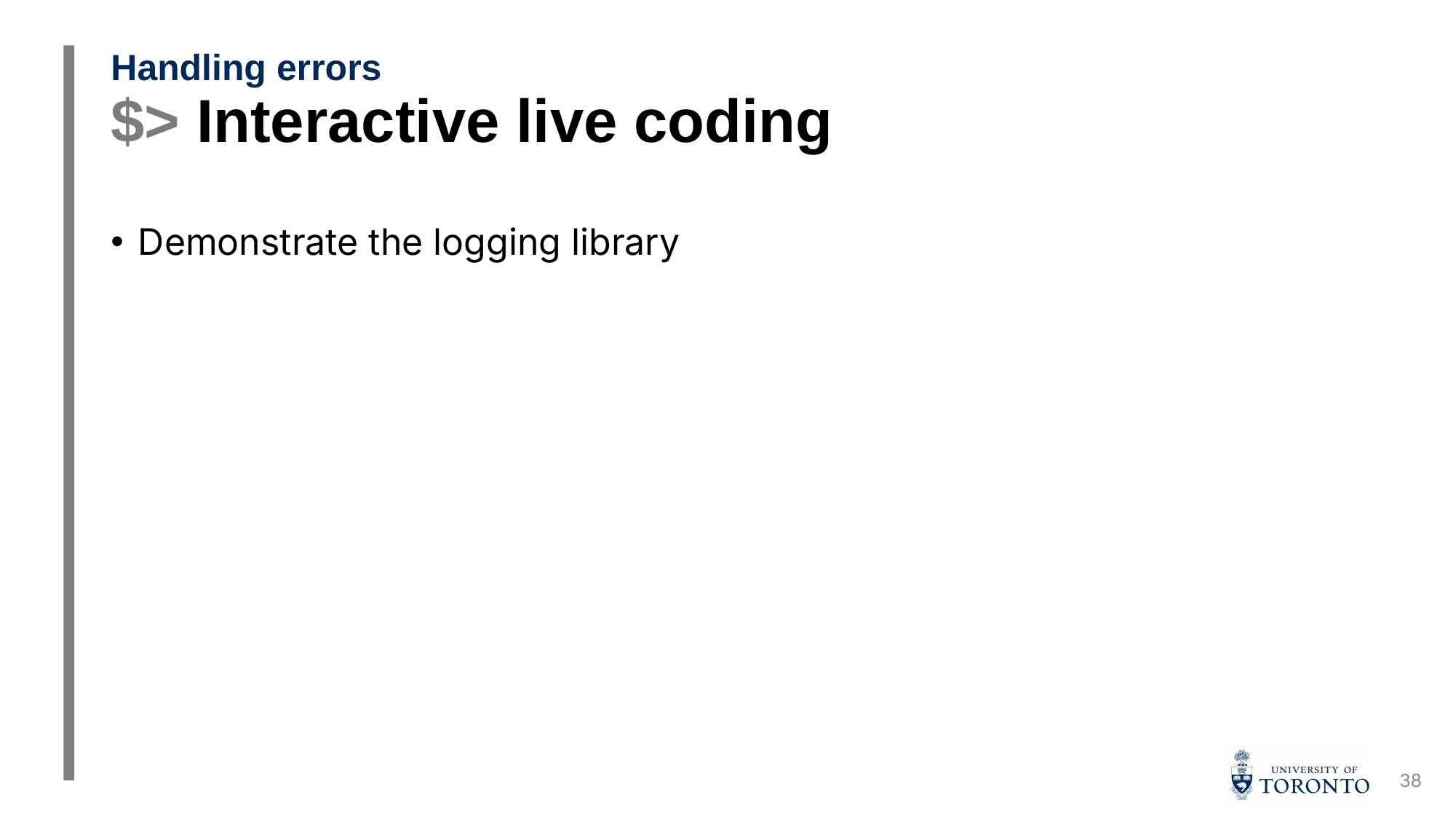

# $> Interactive live coding
Handling errors

Demonstrate the logging library
38